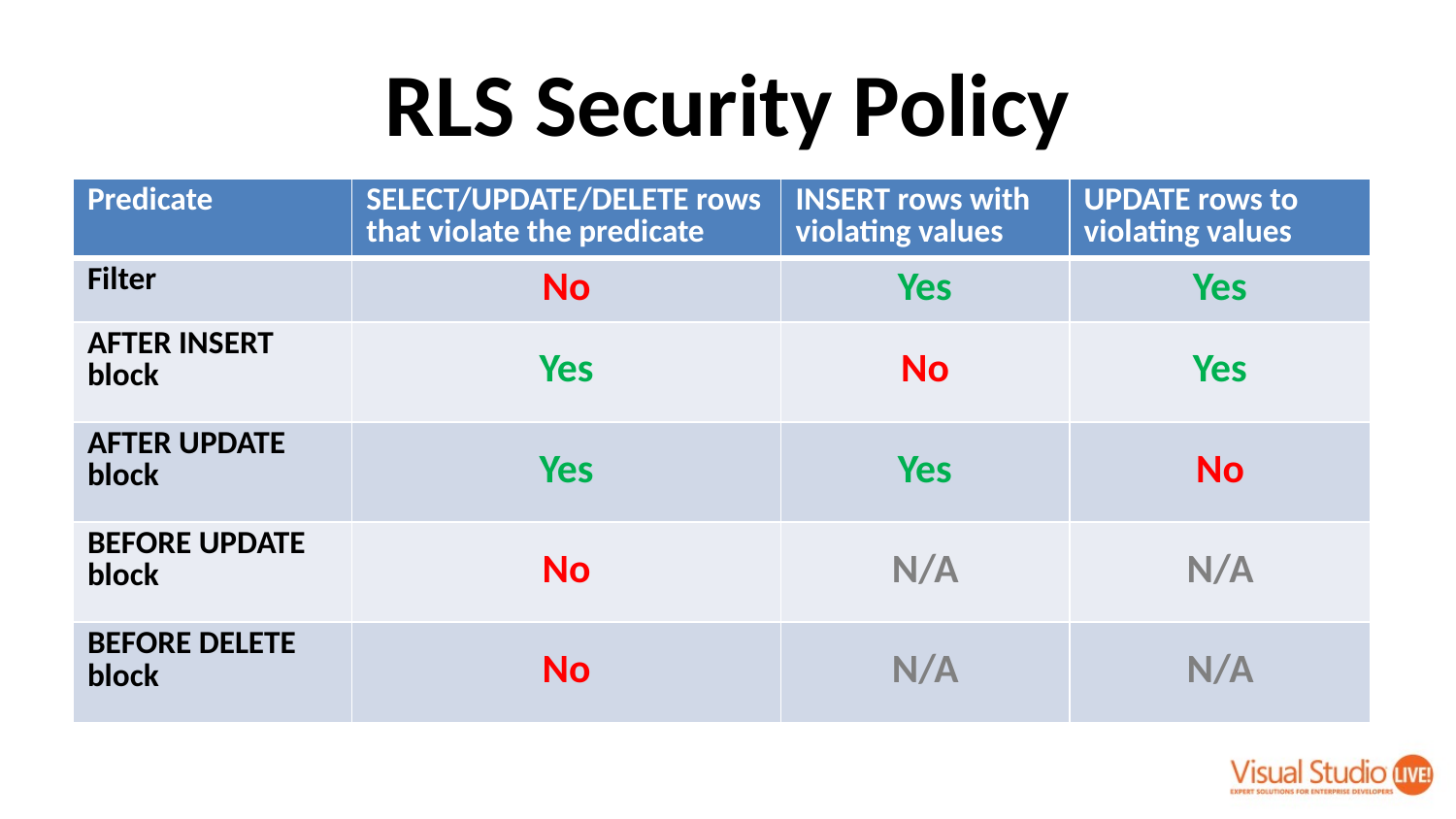

# RLS Security Policy
| Predicate | SELECT/UPDATE/DELETE rows that violate the predicate | INSERT rows with violating values | UPDATE rows to violating values |
| --- | --- | --- | --- |
| Filter | No | Yes | Yes |
| AFTER INSERT block | Yes | No | Yes |
| AFTER UPDATE block | Yes | Yes | No |
| BEFORE UPDATE block | No | N/A | N/A |
| BEFORE DELETE block | No | N/A | N/A |